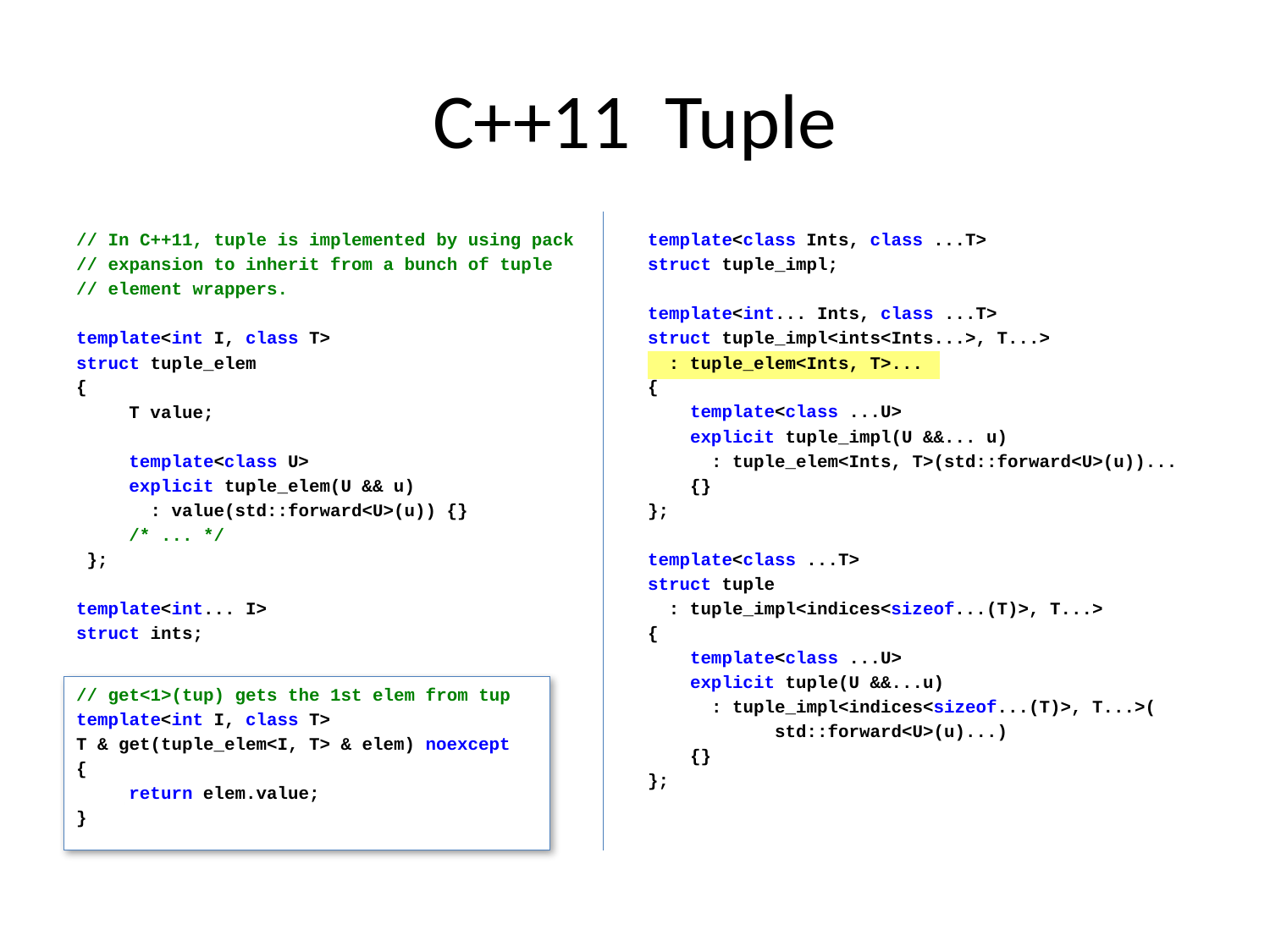

# C++11  Tuple
// In C++11, tuple is implemented by using pack
// expansion to inherit from a bunch of tuple
// element wrappers.

template<int I, class T>
struct tuple_elem
{
     T value;

     template<class U>
     explicit tuple_elem(U && u)
       : value(std::forward<U>(u)) {}
     /* ... */
 };

template<int... I>
struct ints;
template<class Ints, class ...T>
struct tuple_impl;

template<int... Ints, class ...T>
struct tuple_impl<ints<Ints...>, T...>
  : tuple_elem<Ints, T>...
{
    template<class ...U>
    explicit tuple_impl(U &&... u)
      : tuple_elem<Ints, T>(std::forward<U>(u))...
    {}
};

template<class ...T>
struct tuple
  : tuple_impl<indices<sizeof...(T)>, T...>
{
    template<class ...U>
    explicit tuple(U &&...u)
      : tuple_impl<indices<sizeof...(T)>, T...>(
            std::forward<U>(u)...)
    {}
};

// get<1>(tup) gets the 1st elem from tup
template<int I, class T>
T & get(tuple_elem<I, T> & elem) noexcept
{
     return elem.value;
}